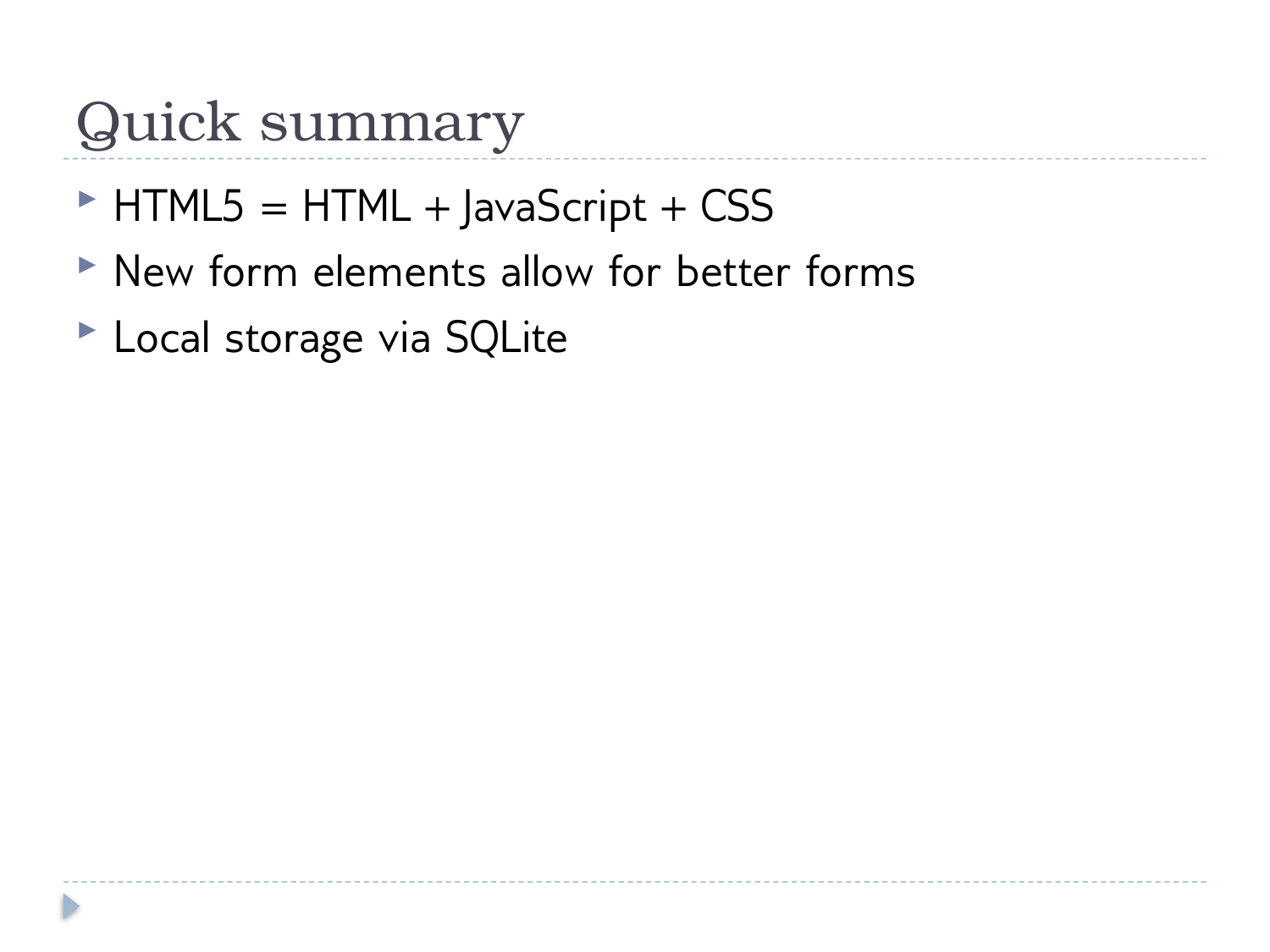

# Quick summary
HTML5 = HTML + JavaScript + CSS
New form elements allow for better forms
Local storage via SQLite